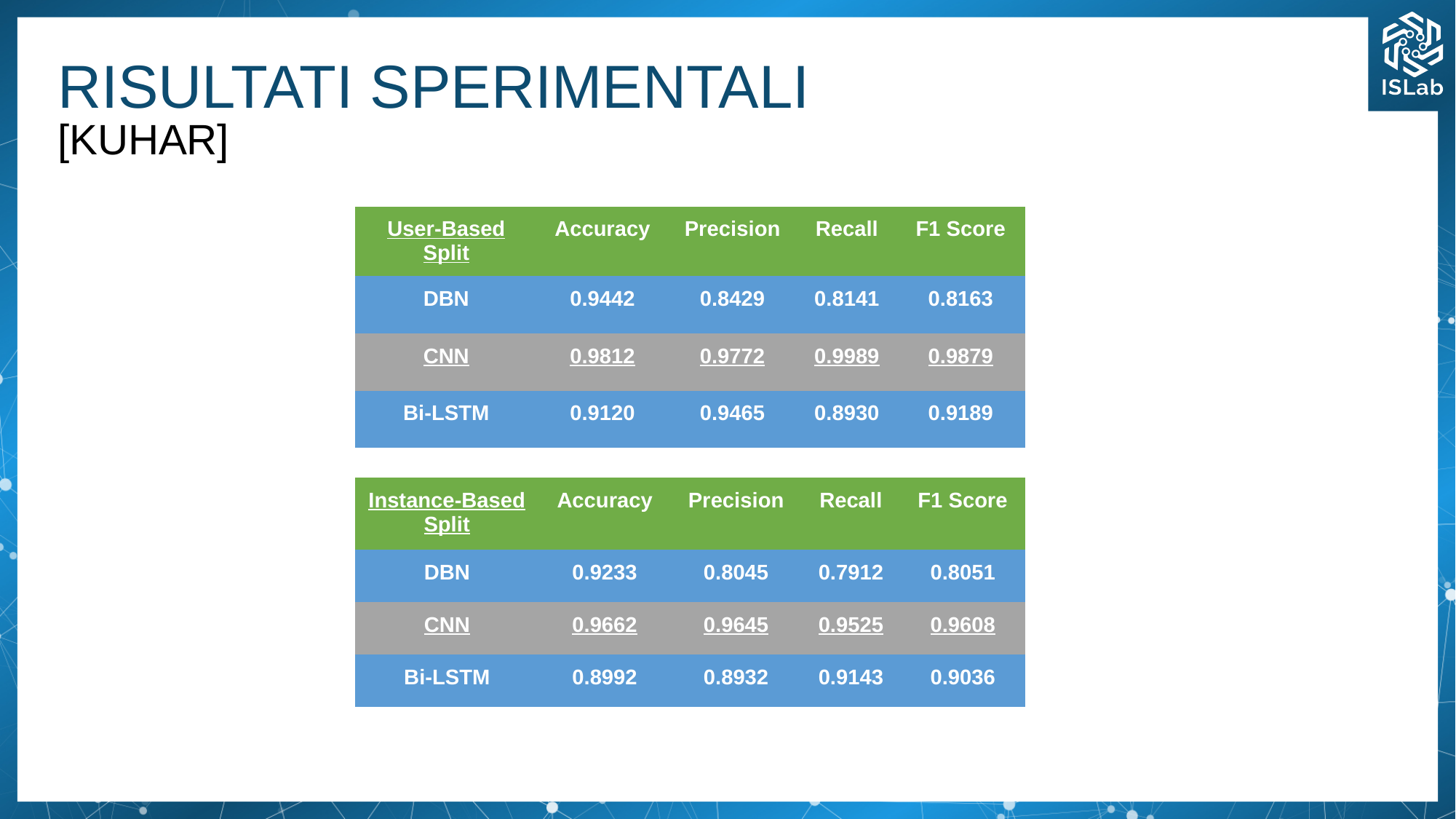

# RISULTATI SPERIMENTALI
[KUHAR]
| User-Based Split | Accuracy | Precision | Recall | F1 Score |
| --- | --- | --- | --- | --- |
| DBN | 0.9442 | 0.8429 | 0.8141 | 0.8163 |
| CNN | 0.9812 | 0.9772 | 0.9989 | 0.9879 |
| Bi-LSTM | 0.9120 | 0.9465 | 0.8930 | 0.9189 |
| Instance-Based Split | Accuracy | Precision | Recall | F1 Score |
| --- | --- | --- | --- | --- |
| DBN | 0.9233 | 0.8045 | 0.7912 | 0.8051 |
| CNN | 0.9662 | 0.9645 | 0.9525 | 0.9608 |
| Bi-LSTM | 0.8992 | 0.8932 | 0.9143 | 0.9036 |